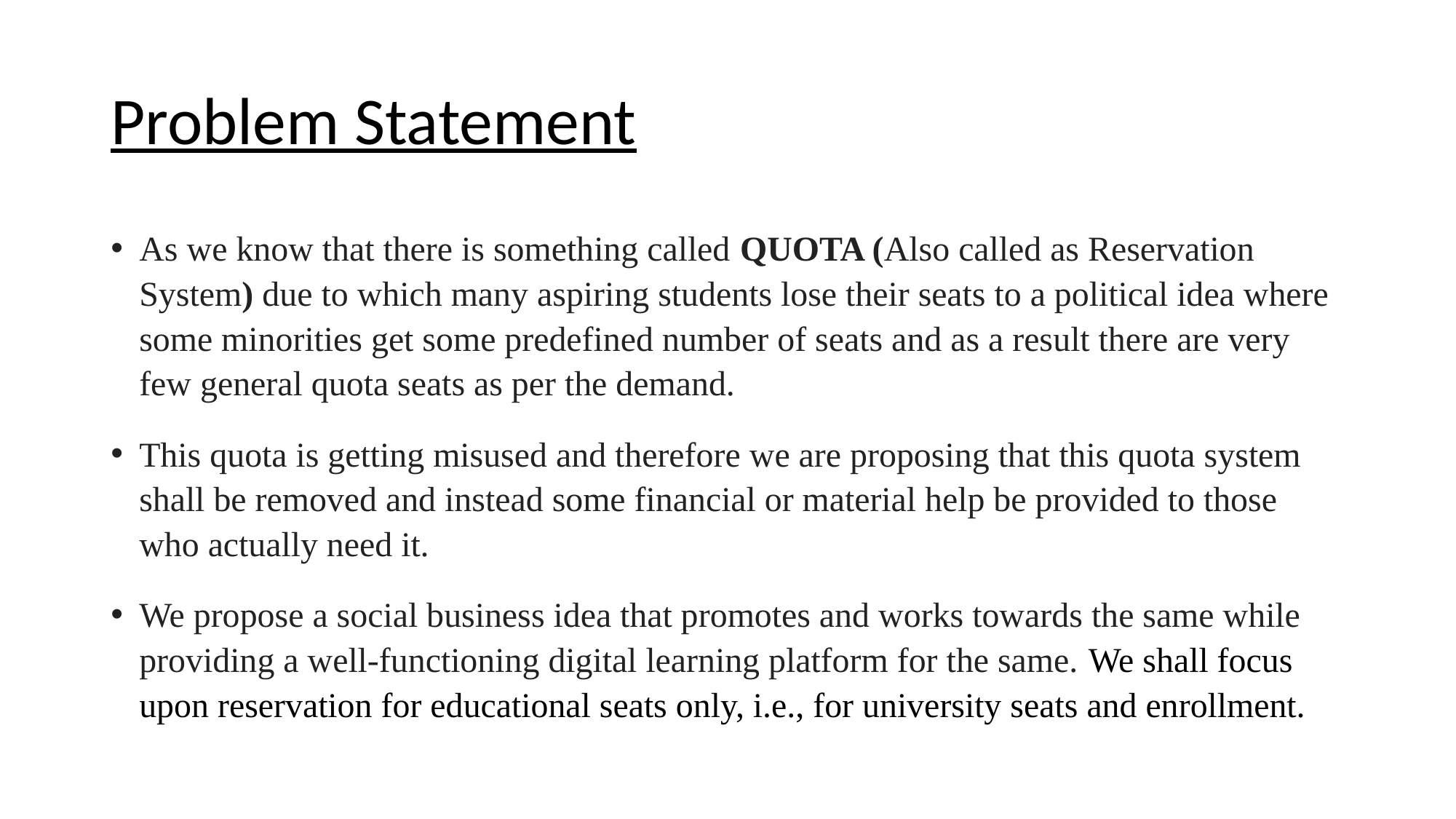

# Problem Statement
As we know that there is something called QUOTA (Also called as Reservation System) due to which many aspiring students lose their seats to a political idea where some minorities get some predefined number of seats and as a result there are very few general quota seats as per the demand.
This quota is getting misused and therefore we are proposing that this quota system shall be removed and instead some financial or material help be provided to those who actually need it.
We propose a social business idea that promotes and works towards the same while providing a well-functioning digital learning platform for the same. We shall focus upon reservation for educational seats only, i.e., for university seats and enrollment.